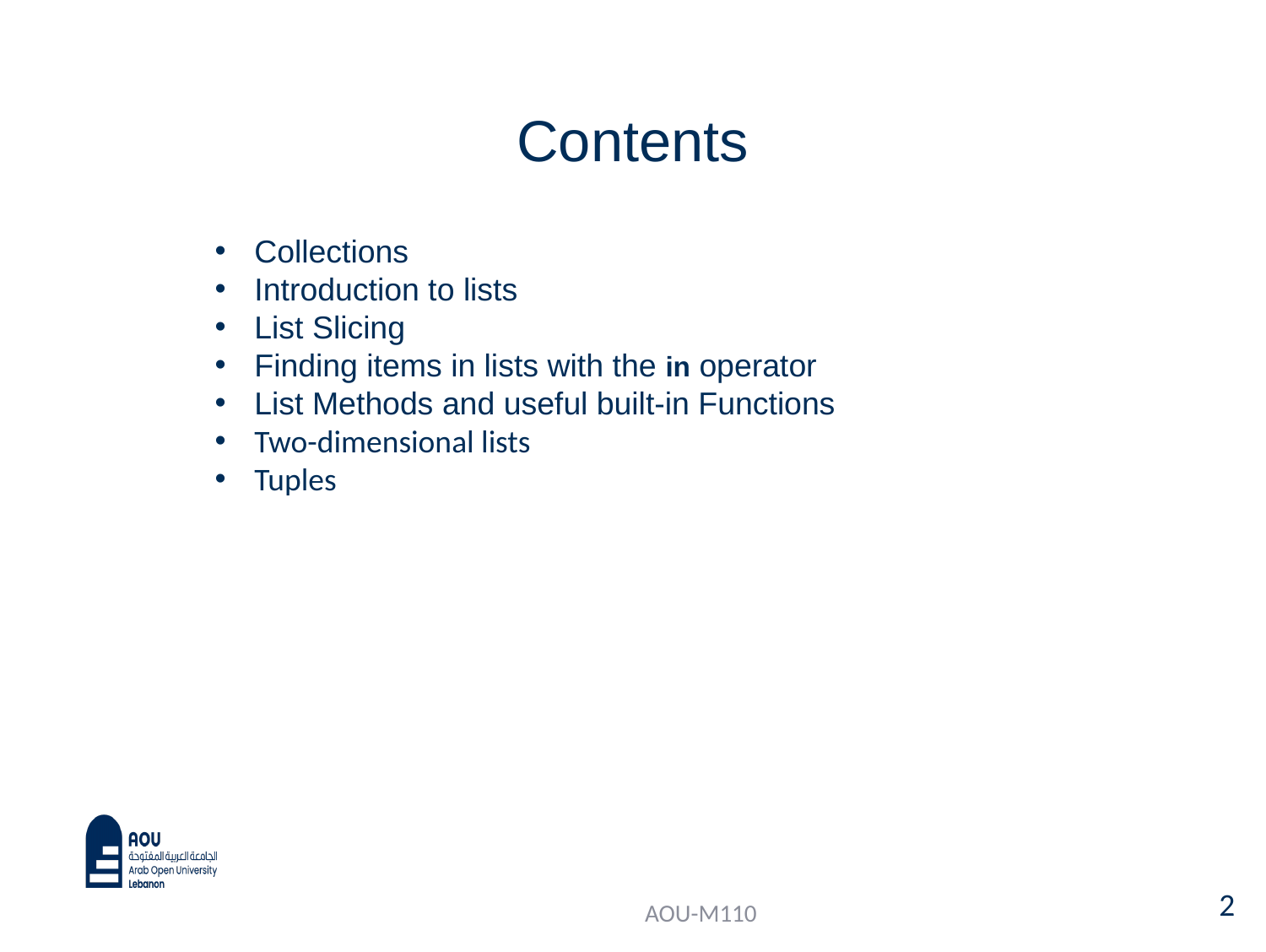

# Contents
Collections
Introduction to lists
List Slicing
Finding items in lists with the in operator
List Methods and useful built-in Functions
Two-dimensional lists
Tuples
2
AOU-M110